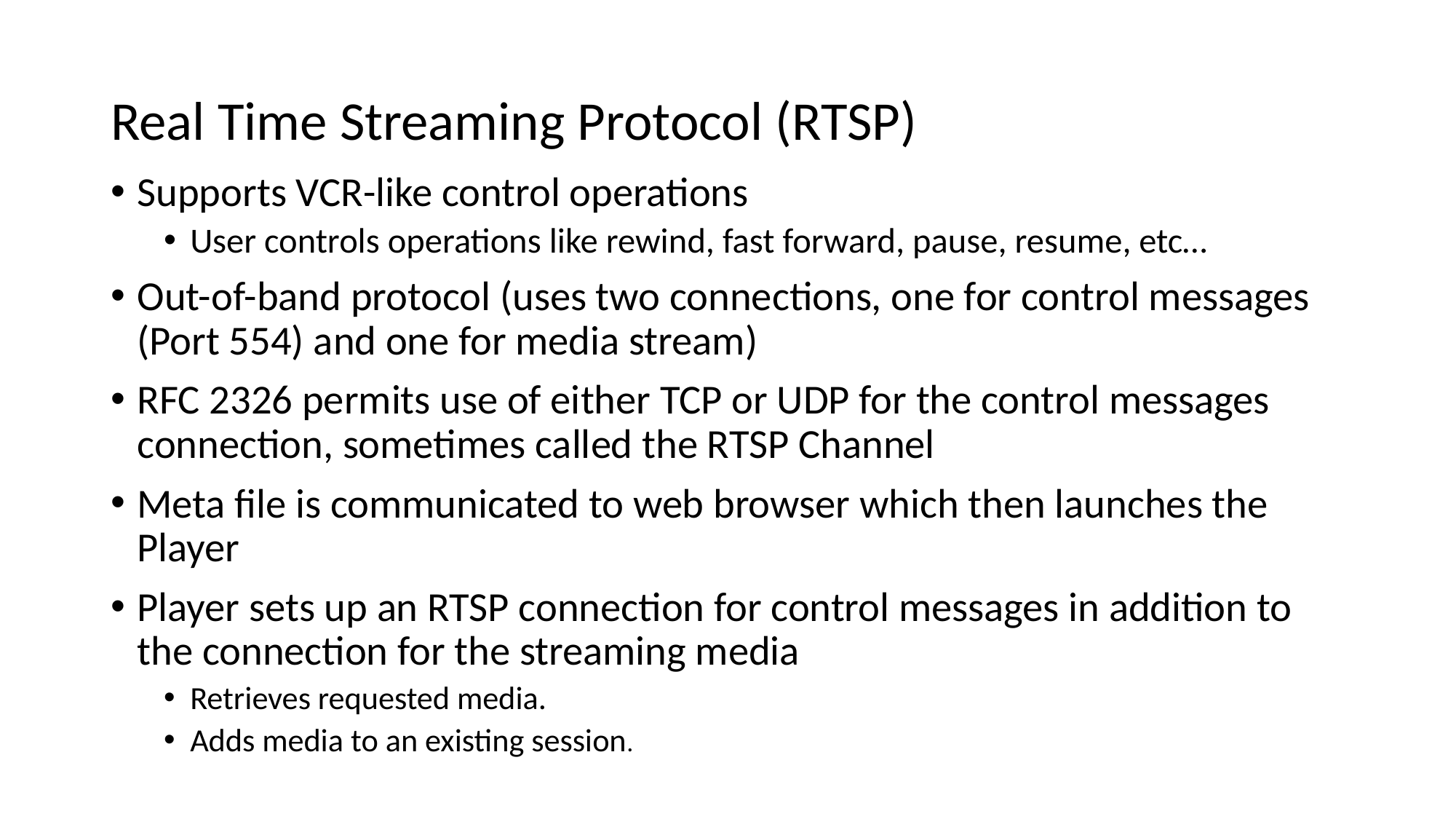

Real Time Streaming Protocol (RTSP)
Supports VCR-like control operations
User controls operations like rewind, fast forward, pause, resume, etc…
Out-of-band protocol (uses two connections, one for control messages (Port 554) and one for media stream)
RFC 2326 permits use of either TCP or UDP for the control messages connection, sometimes called the RTSP Channel
Meta file is communicated to web browser which then launches the Player
Player sets up an RTSP connection for control messages in addition to the connection for the streaming media
Retrieves requested media.
Adds media to an existing session.